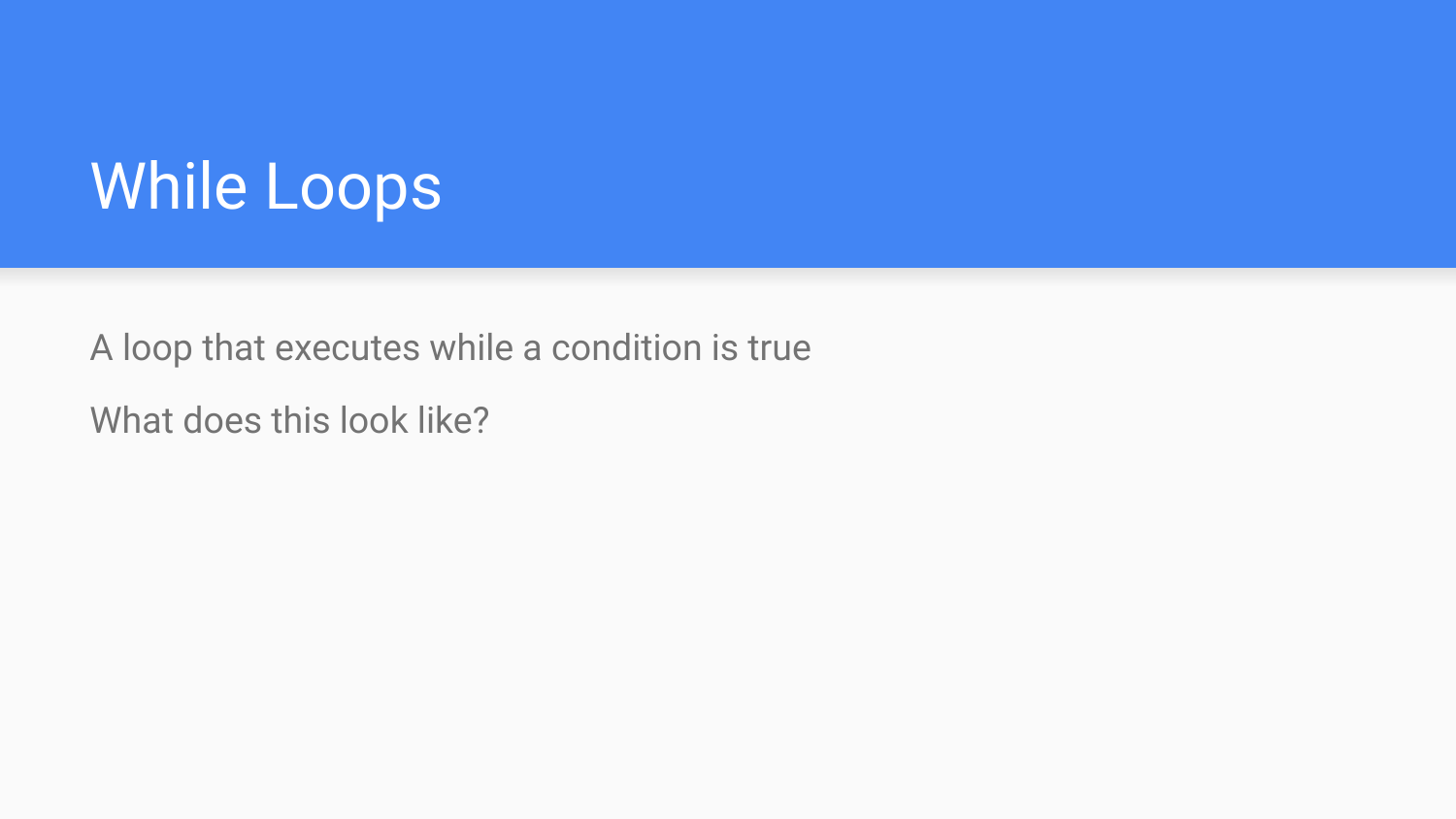

# While Loops
A loop that executes while a condition is true
What does this look like?